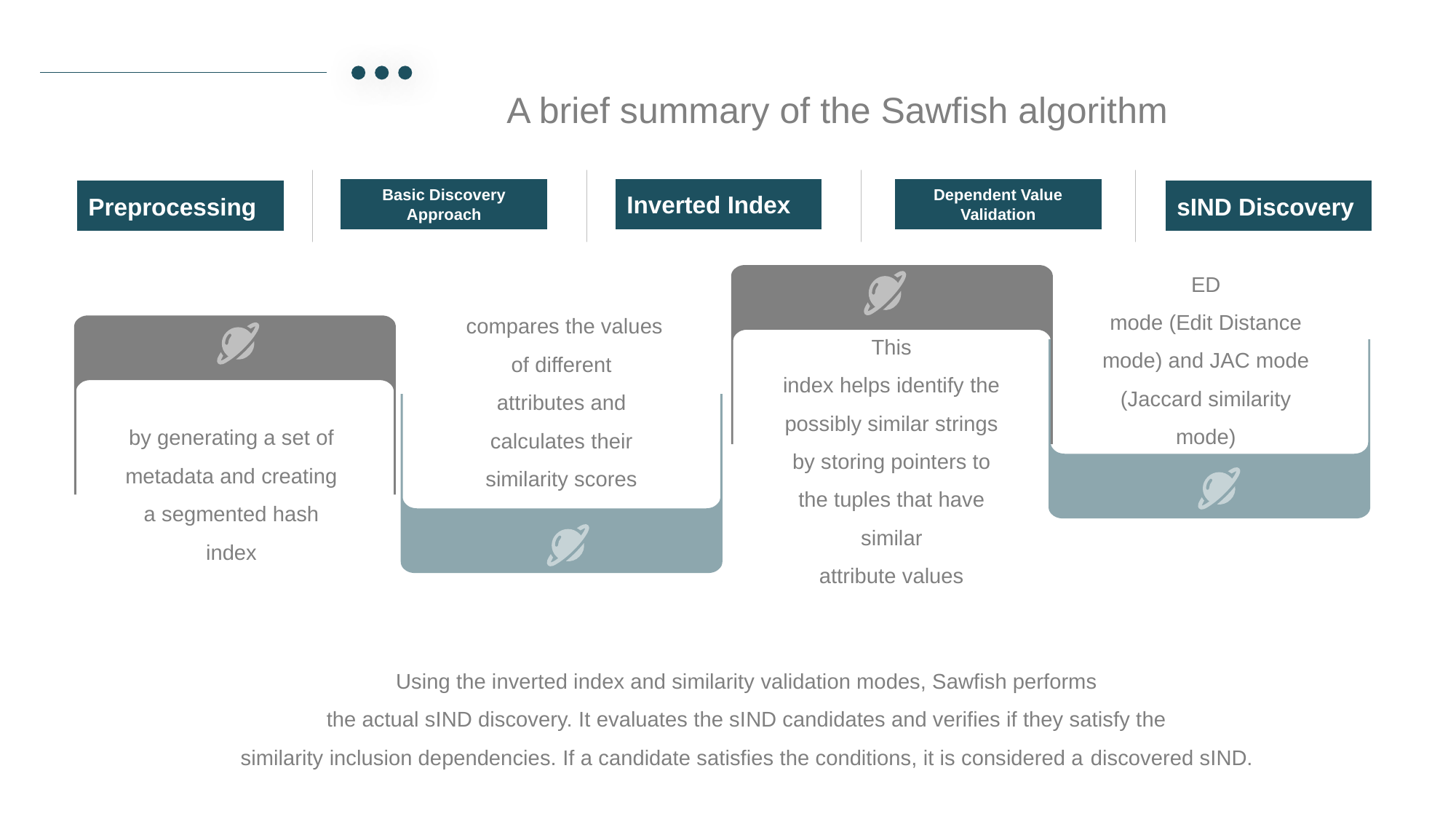

A brief summary of the Sawfish algorithm

Basic Discovery Approach
Inverted Index
Dependent Value Validation
Preprocessing
sIND Discovery
ED
mode (Edit Distance mode) and JAC mode (Jaccard similarity mode)

 compares the values of different
attributes and calculates their similarity scores
This
index helps identify the possibly similar strings by storing pointers to the tuples that have similar
attribute values

by generating a set of
metadata and creating a segmented hash index

Using the inverted index and similarity validation modes, Sawfish performs
the actual sIND discovery. It evaluates the sIND candidates and verifies if they satisfy the
similarity inclusion dependencies. If a candidate satisfies the conditions, it is considered a discovered sIND.